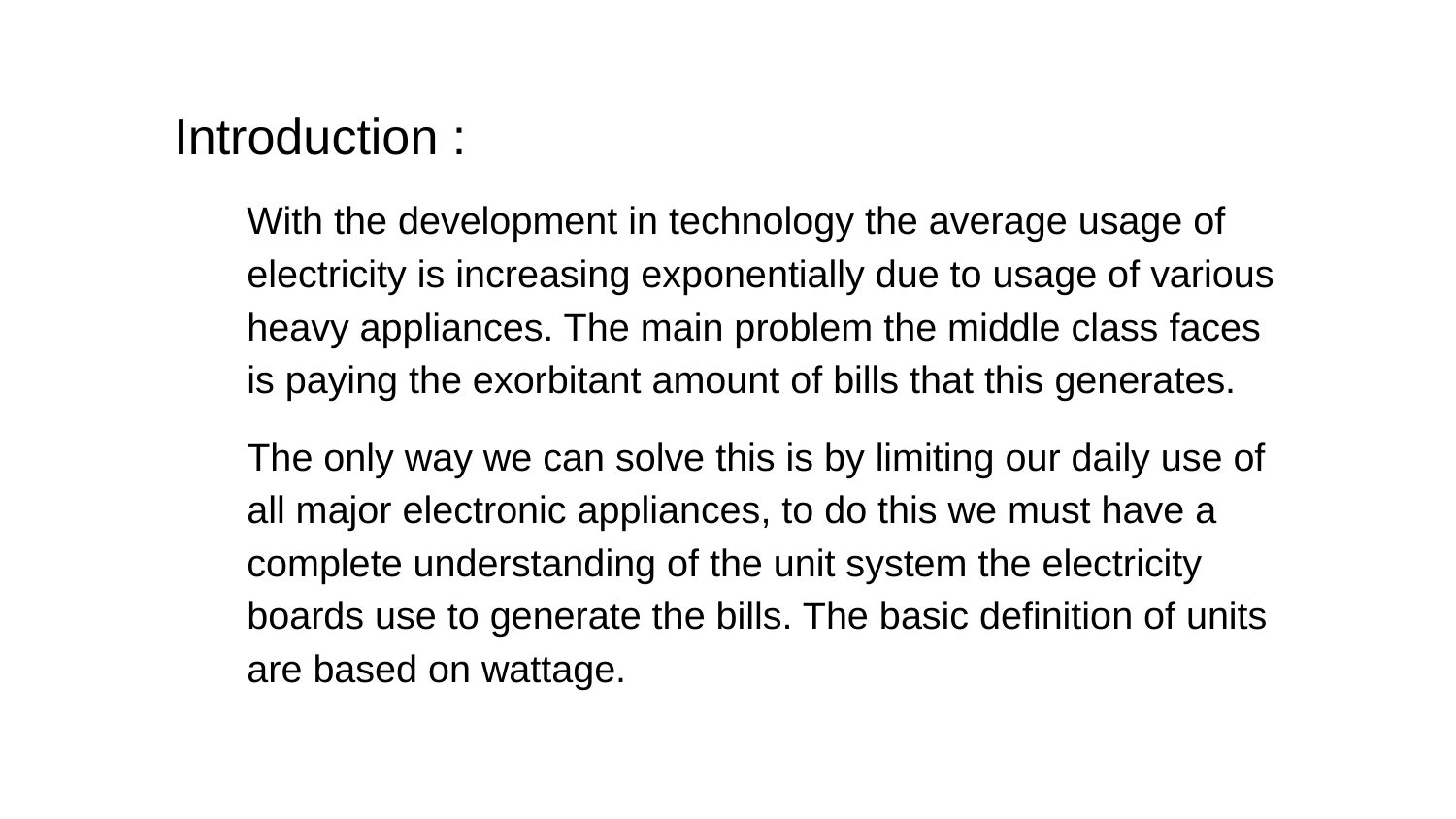

Introduction :
With the development in technology the average usage of electricity is increasing exponentially due to usage of various heavy appliances. The main problem the middle class faces is paying the exorbitant amount of bills that this generates.
The only way we can solve this is by limiting our daily use of all major electronic appliances, to do this we must have a complete understanding of the unit system the electricity boards use to generate the bills. The basic definition of units are based on wattage.